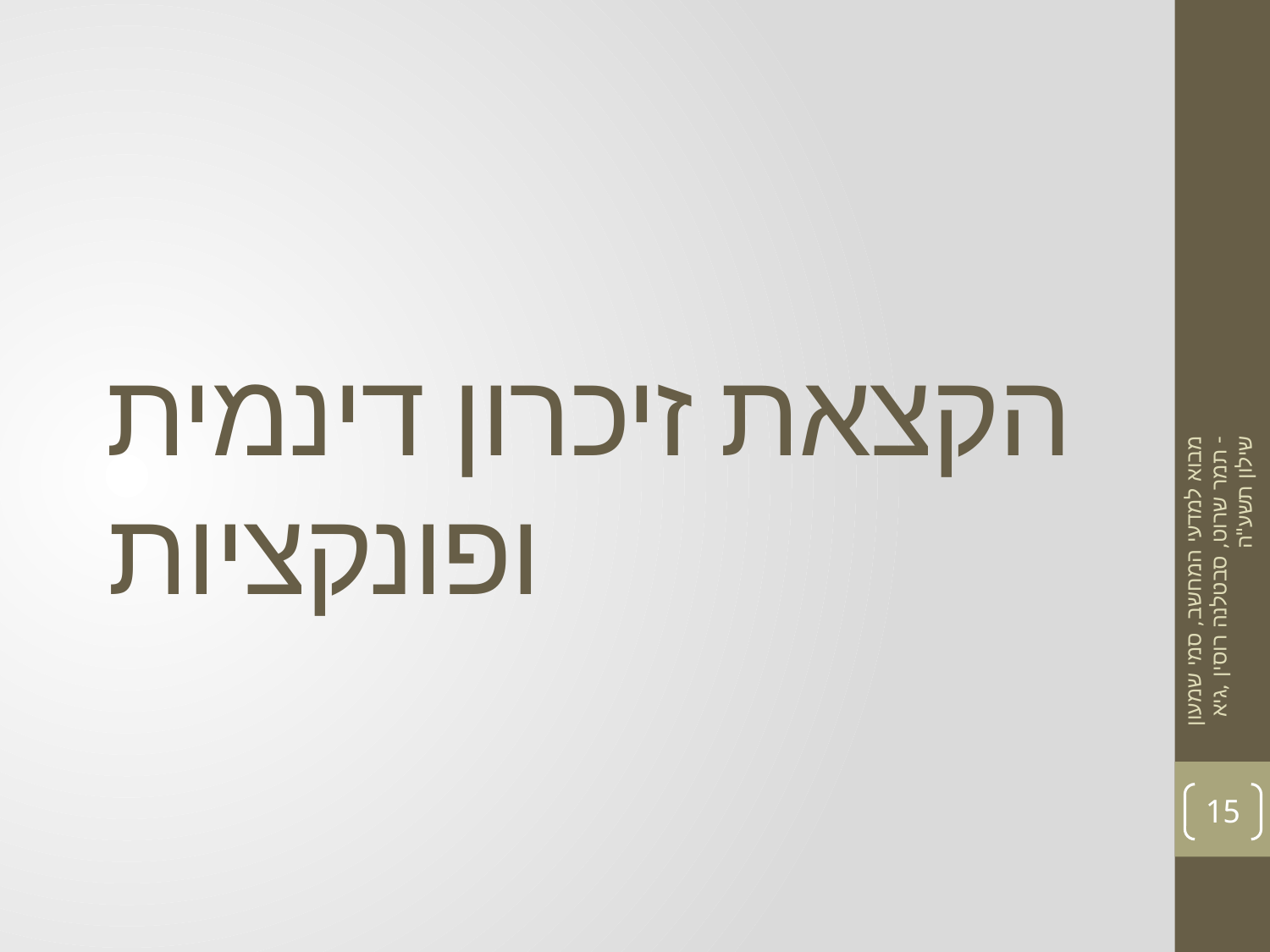

# הקצאת זיכרון דינמית ופונקציות
מבוא למדעי המחשב, סמי שמעון - תמר שרוט, סבטלנה רוסין ,גיא שילון תשע"ה

15